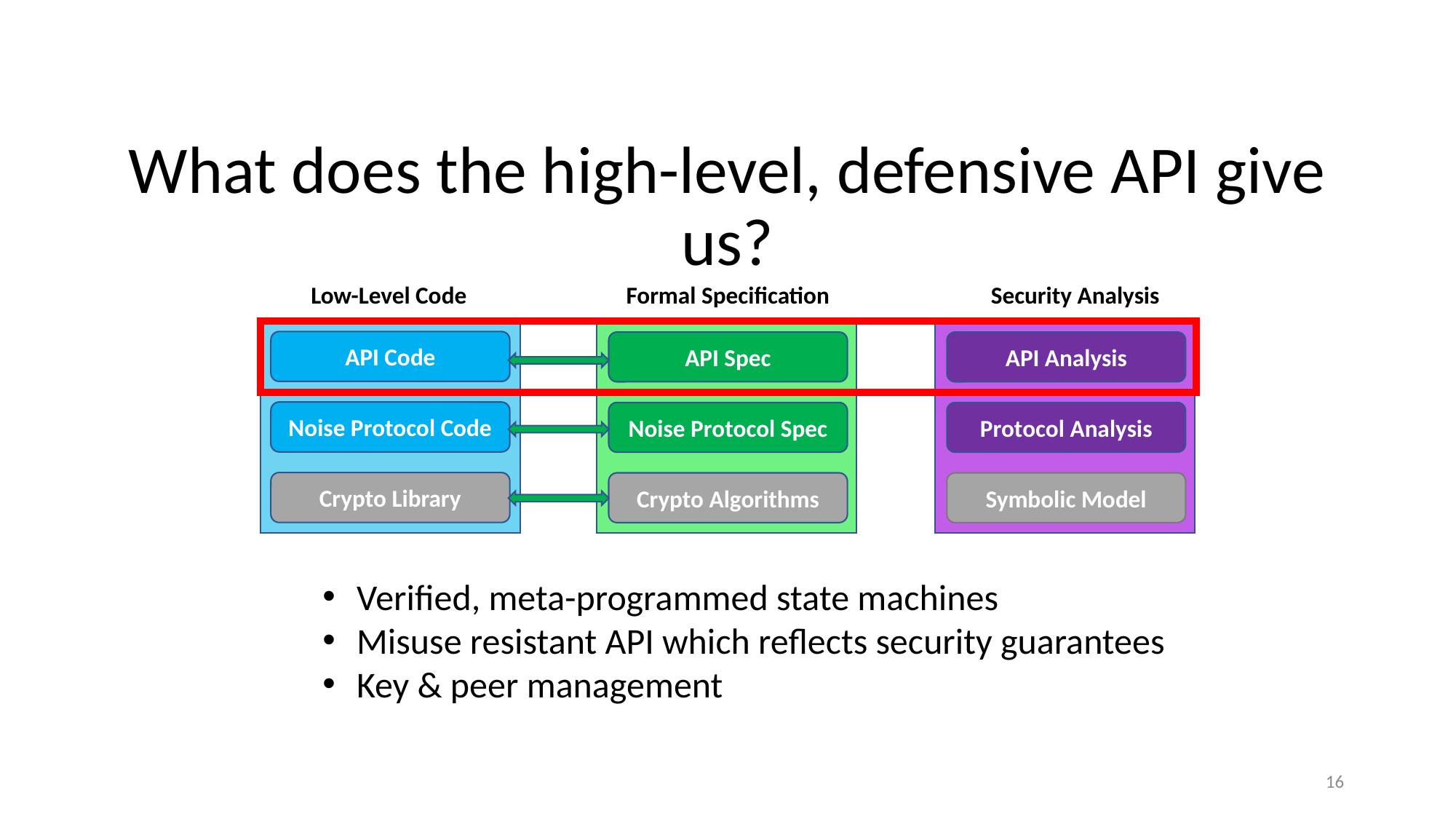

What does the high-level, defensive API give us?
Low-Level Code
Formal Specification
Security Analysis

API Code
API Spec

API Analysis
Protocol Analysis
Symbolic Model
Noise Protocol Code
Noise Protocol Spec

Crypto Library
Crypto Algorithms

Verified, meta-programmed state machines
Misuse resistant API which reflects security guarantees
Key & peer management
16